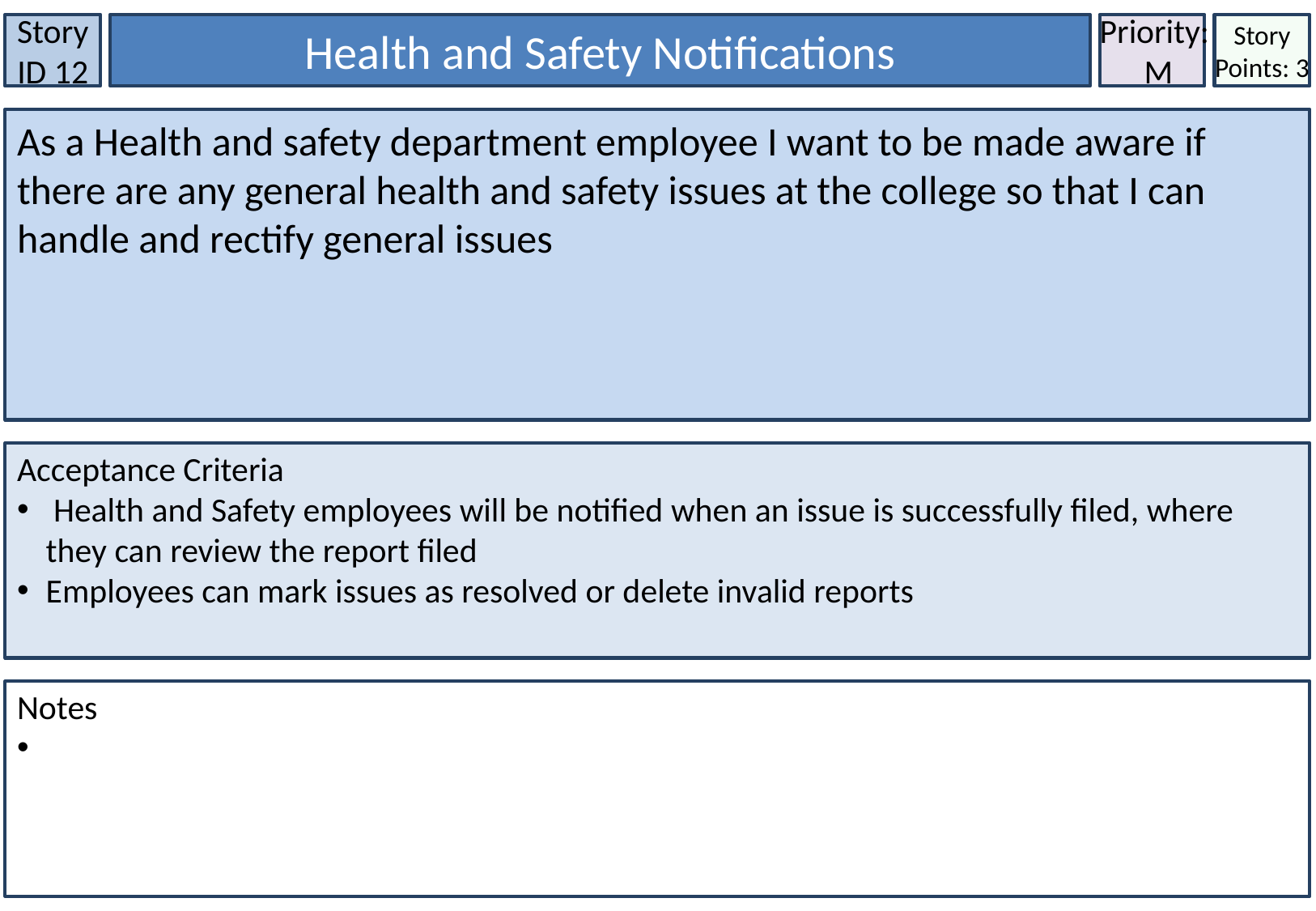

Story ID 12
Health and Safety Notifications
Priority:
M
Story Points: 3
As a Health and safety department employee I want to be made aware if there are any general health and safety issues at the college so that I can handle and rectify general issues
Acceptance Criteria
 Health and Safety employees will be notified when an issue is successfully filed, where they can review the report filed
Employees can mark issues as resolved or delete invalid reports
Notes